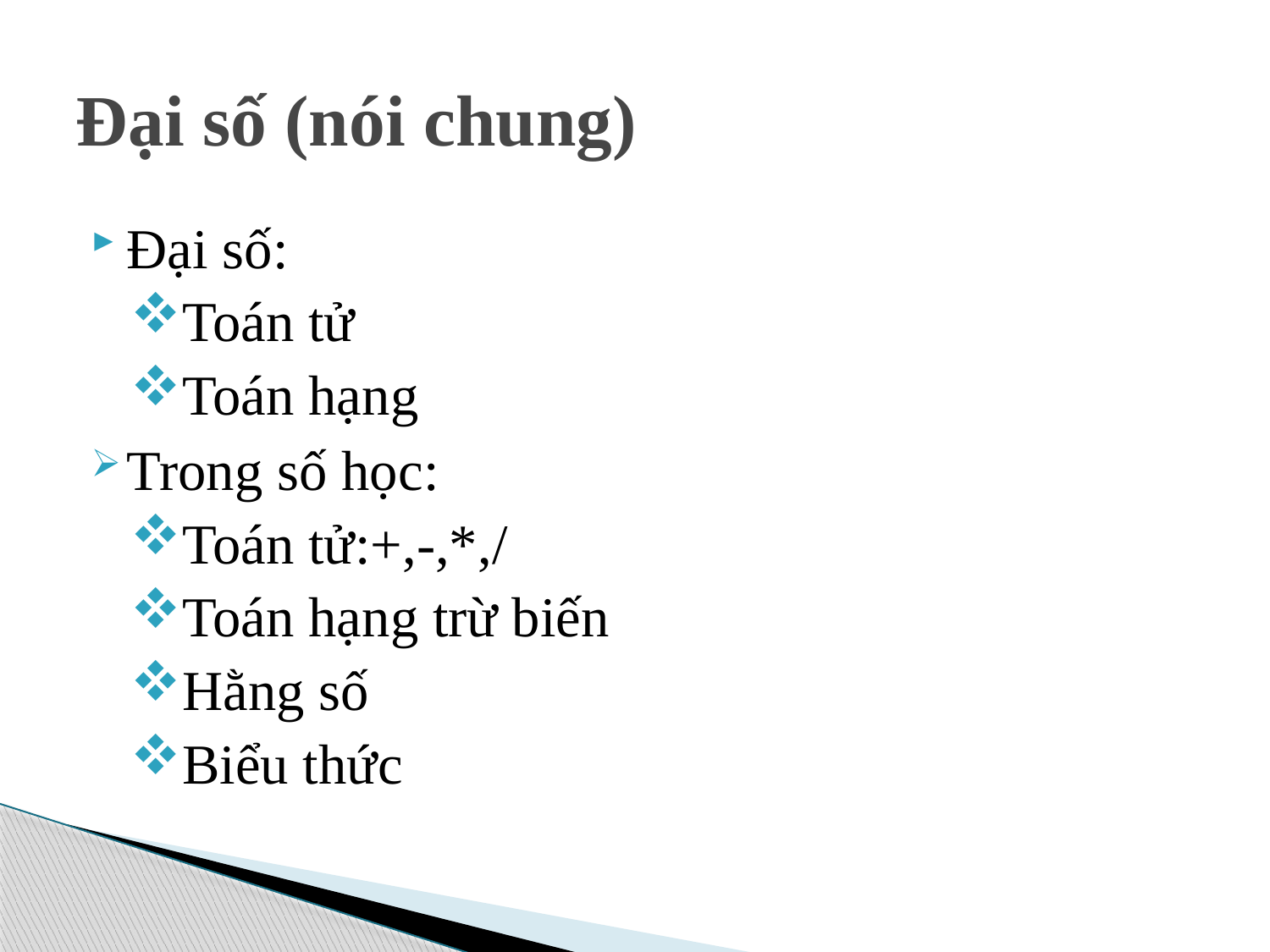

# Đại số (nói chung)
Đại số:
Toán tử
Toán hạng
Trong số học:
Toán tử:+,-,*,/
Toán hạng trừ biến
Hằng số
Biểu thức